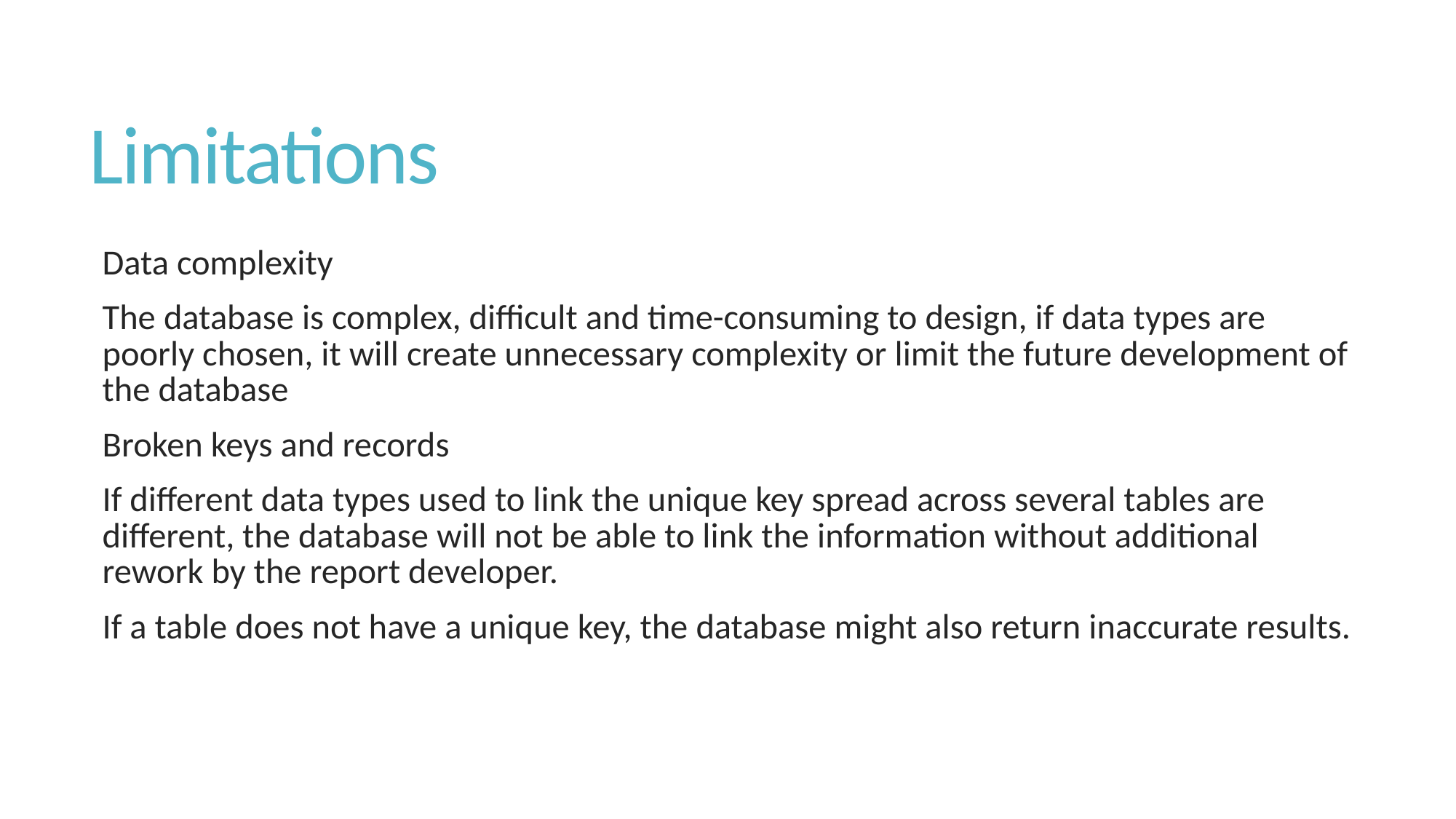

# Limitations
Data complexity
The database is complex, difficult and time-consuming to design, if data types are poorly chosen, it will create unnecessary complexity or limit the future development of the database
Broken keys and records
If different data types used to link the unique key spread across several tables are different, the database will not be able to link the information without additional rework by the report developer.
If a table does not have a unique key, the database might also return inaccurate results.